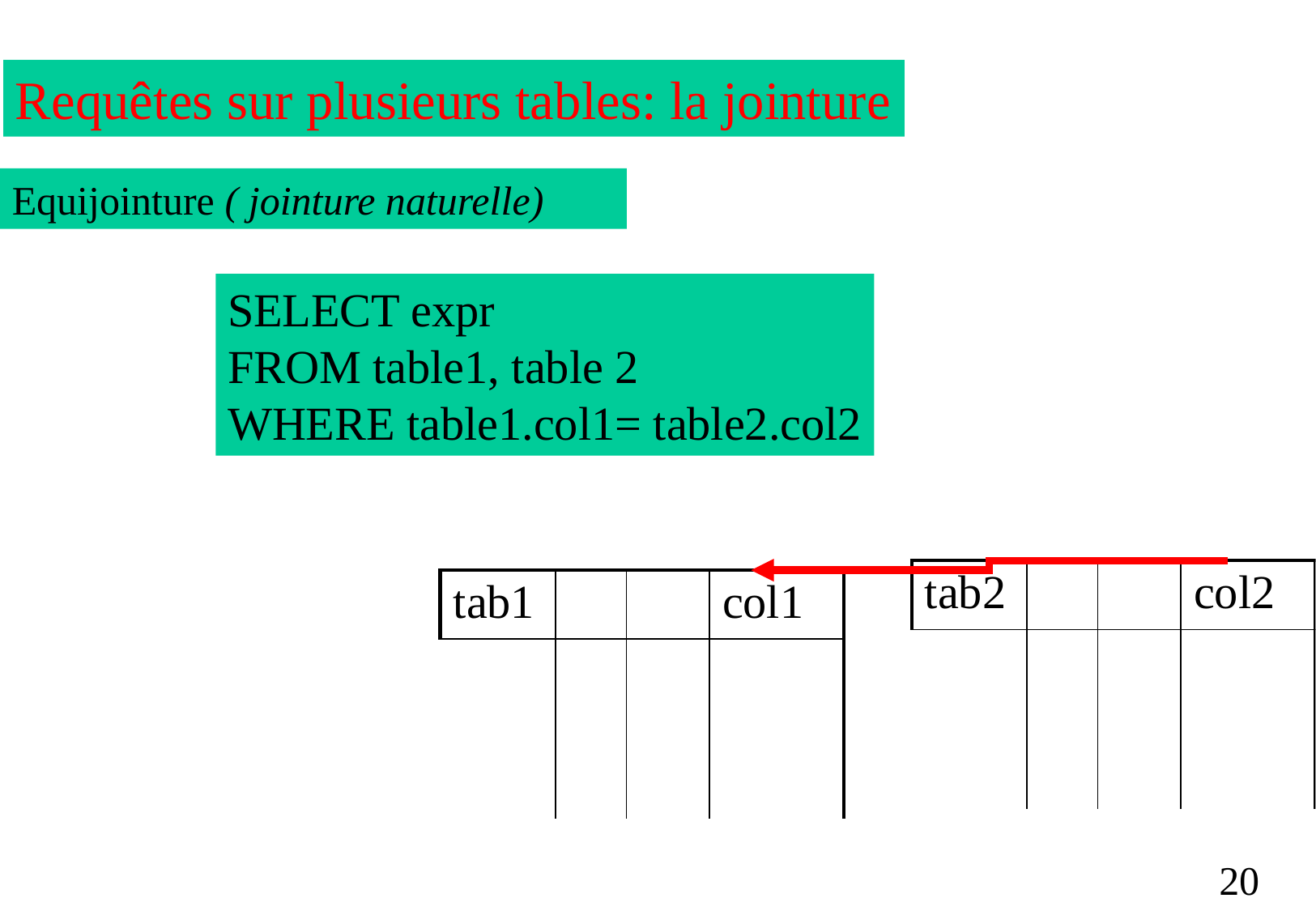

Requêtes sur plusieurs tables: la jointure
Equijointure ( jointure naturelle)
SELECT expr
FROM table1, table 2
WHERE table1.col1= table2.col2
| tab2 |  |  | col2 |
| --- | --- | --- | --- |
|  |  |  |  |
| tab1 |  |  | col1 |
| --- | --- | --- | --- |
|  |  |  |  |
20